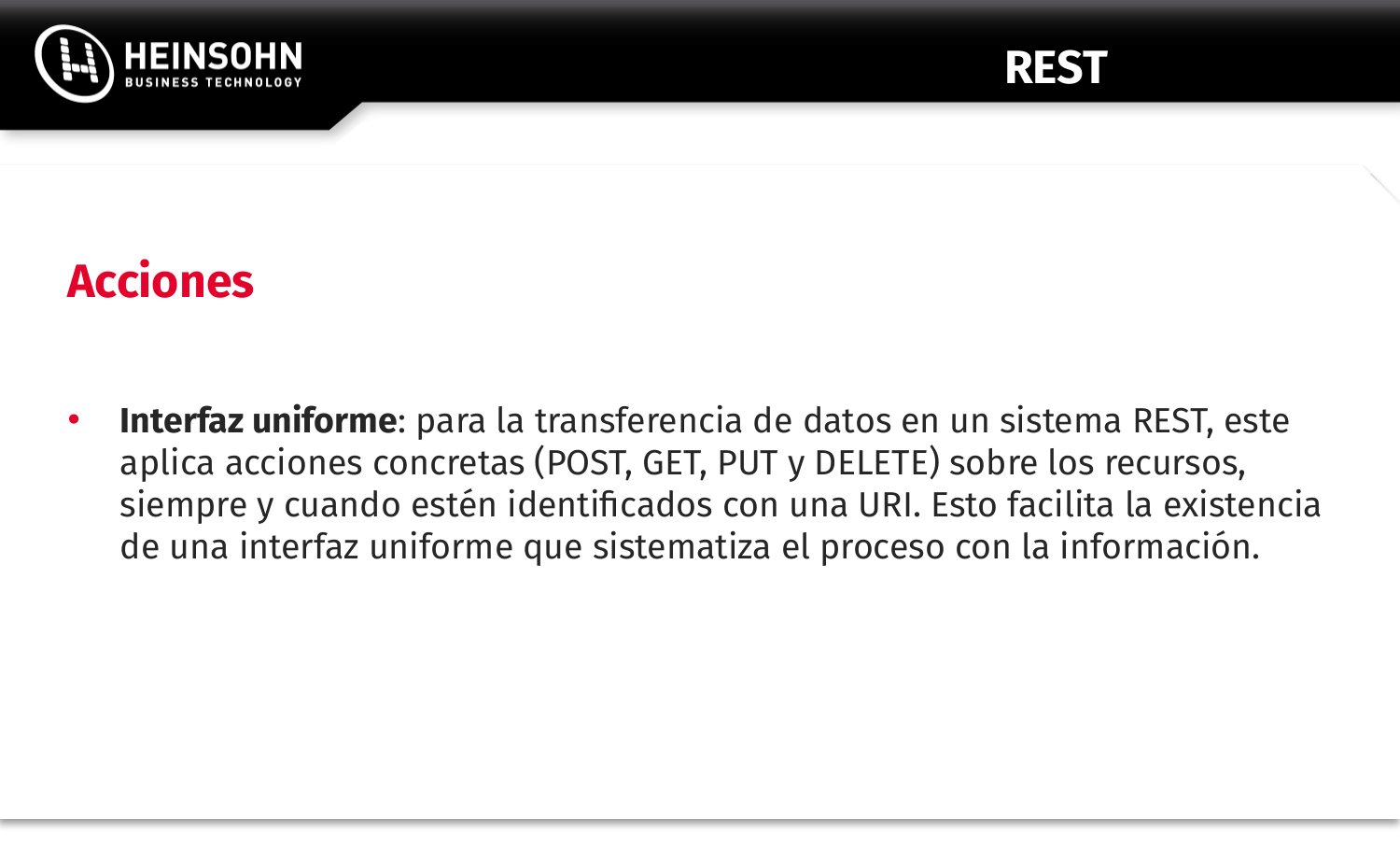

# REST
Acciones
Interfaz uniforme: para la transferencia de datos en un sistema REST, este aplica acciones concretas (POST, GET, PUT y DELETE) sobre los recursos, siempre y cuando estén identificados con una URI. Esto facilita la existencia de una interfaz uniforme que sistematiza el proceso con la información.